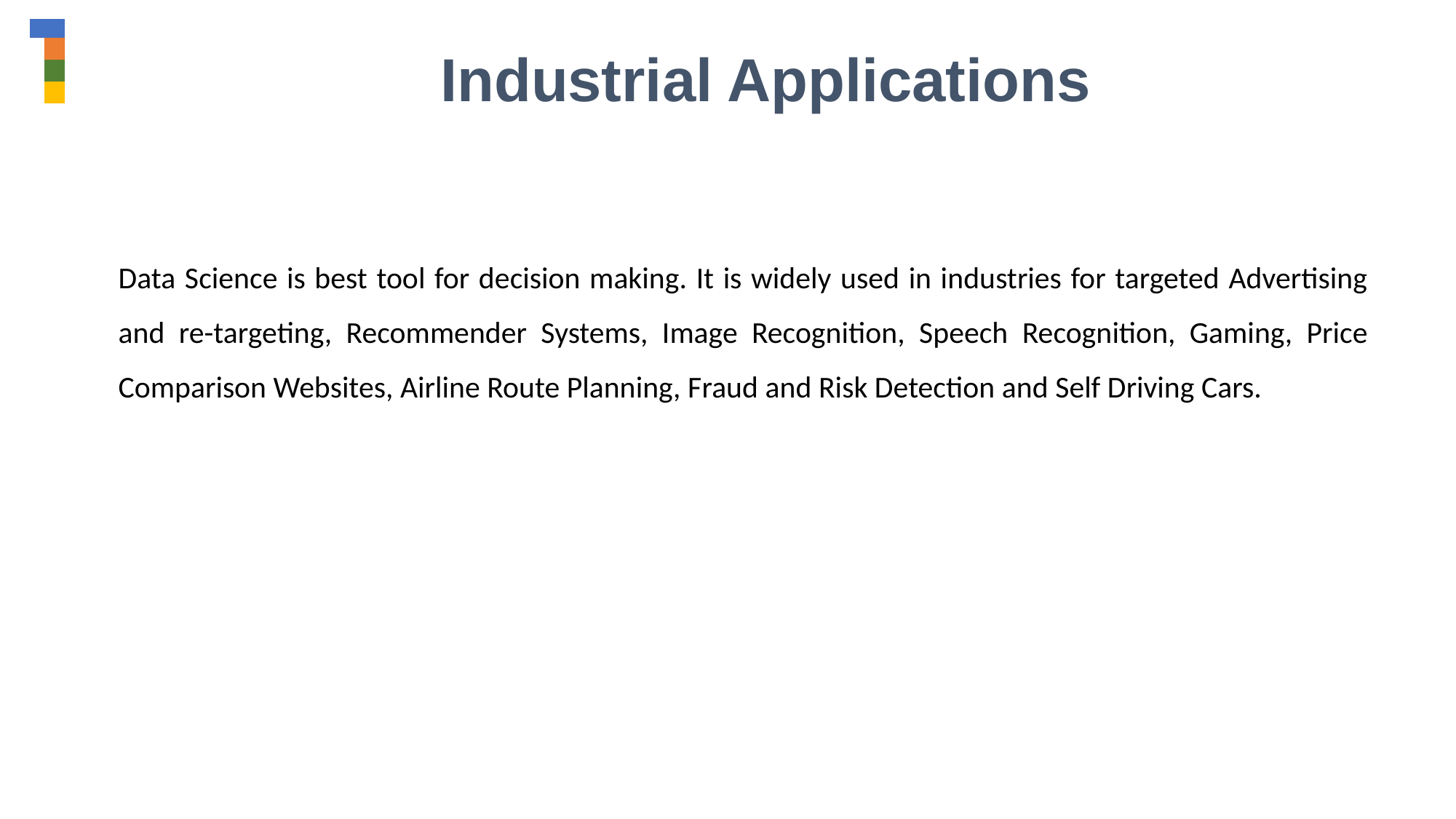

Industrial Applications
Data Science is best tool for decision making. It is widely used in industries for targeted Advertising and re-targeting, Recommender Systems, Image Recognition, Speech Recognition, Gaming, Price Comparison Websites, Airline Route Planning, Fraud and Risk Detection and Self Driving Cars.